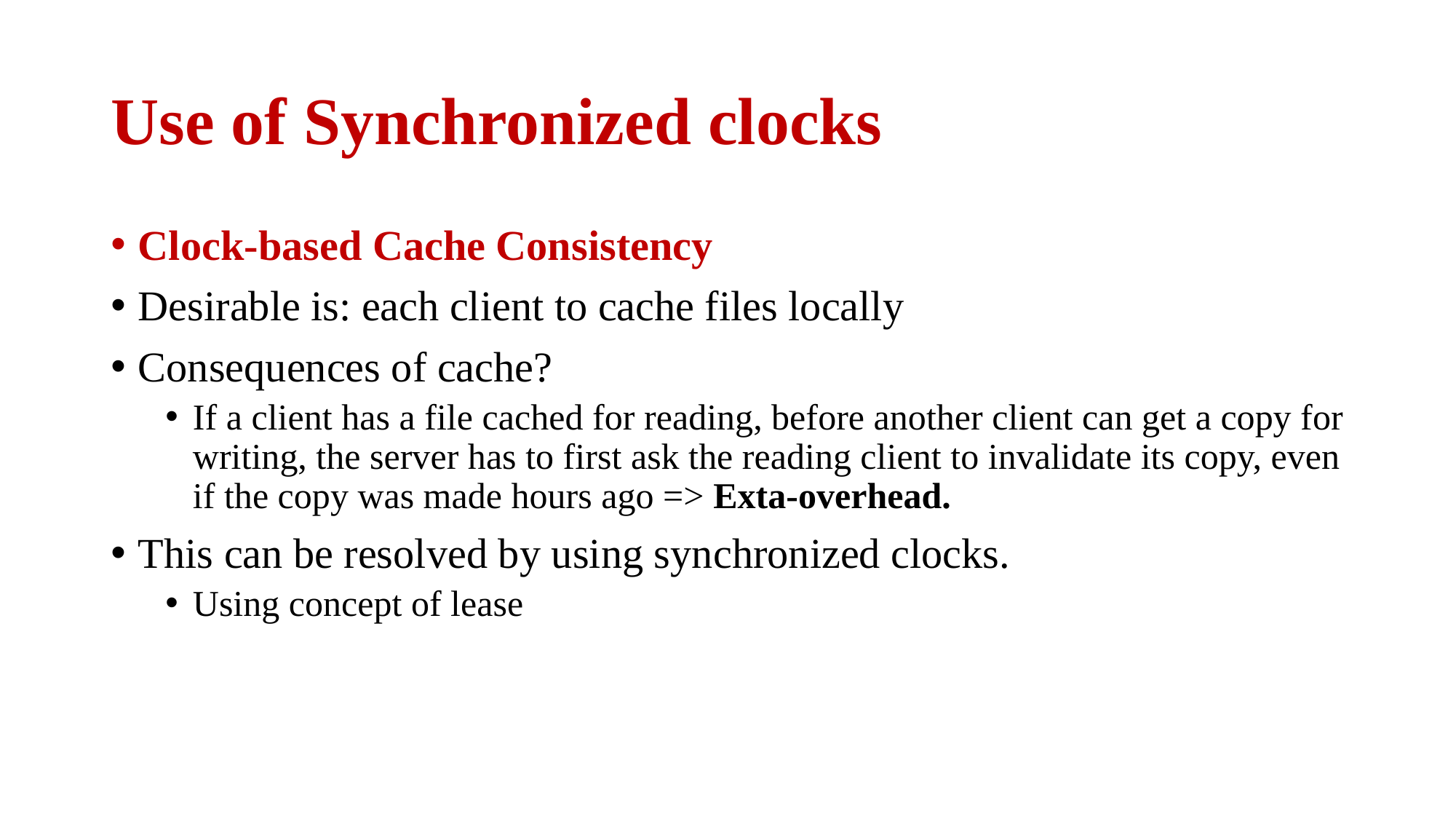

# Use of Synchronized clocks
Clock-based Cache Consistency
Desirable is: each client to cache files locally
Consequences of cache?
If a client has a file cached for reading, before another client can get a copy for writing, the server has to first ask the reading client to invalidate its copy, even if the copy was made hours ago => Exta-overhead.
This can be resolved by using synchronized clocks.
Using concept of lease